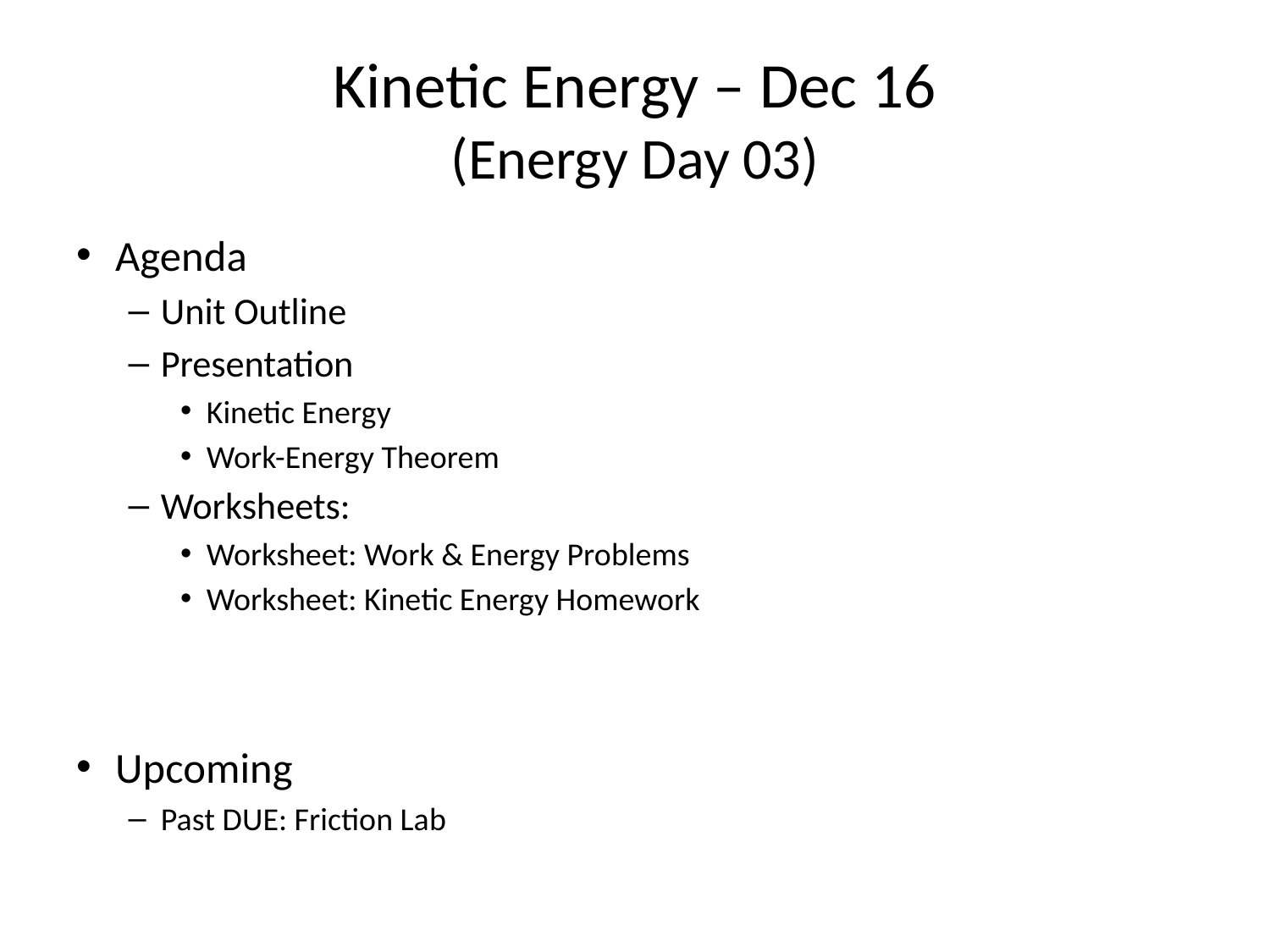

# Kinetic Energy – Dec 16 (Energy Day 03)
Agenda
Unit Outline
Presentation
Kinetic Energy
Work-Energy Theorem
Worksheets:
Worksheet: Work & Energy Problems
Worksheet: Kinetic Energy Homework

Upcoming
Past DUE: Friction Lab